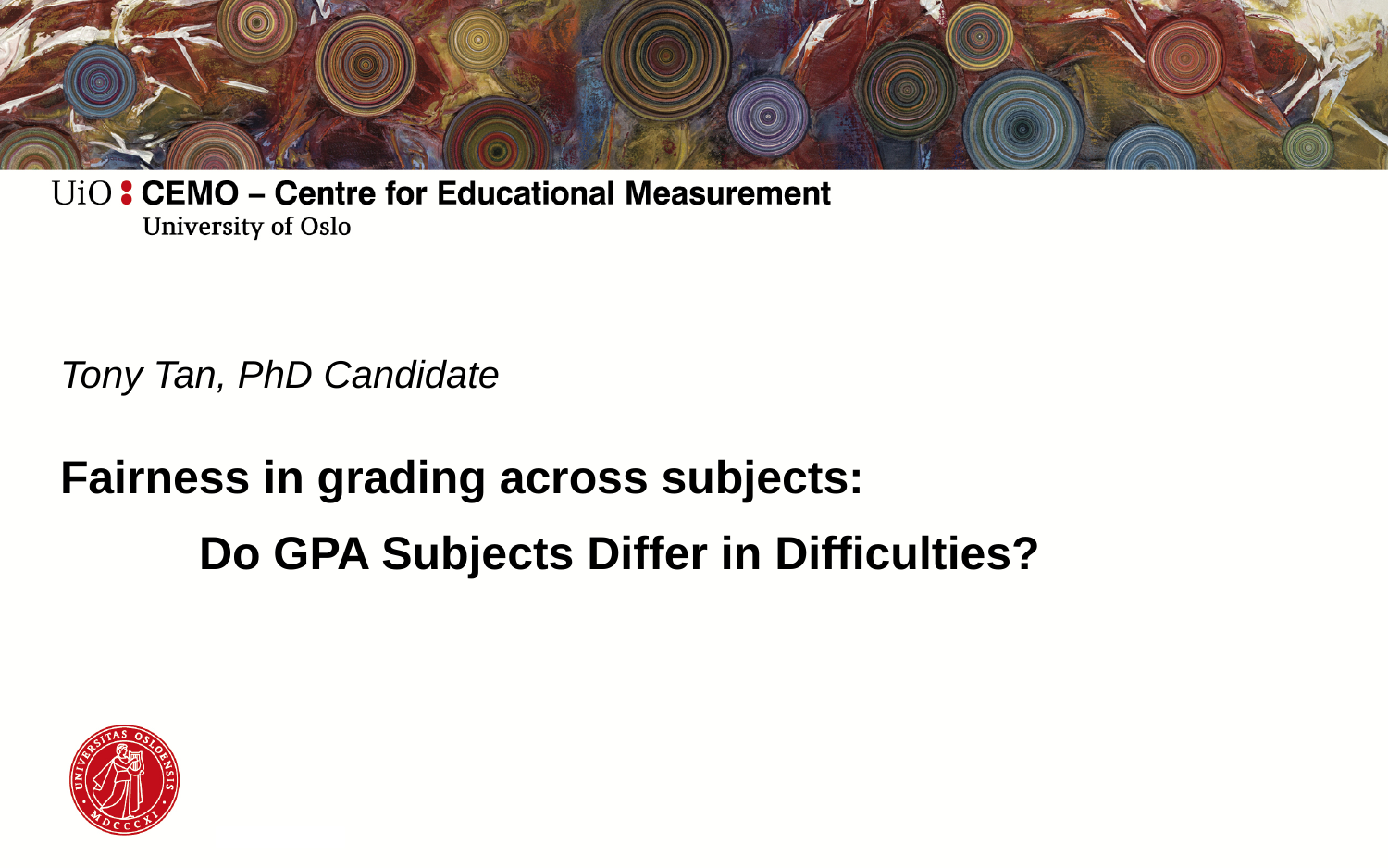

# Tony Tan, PhD Candidate
Fairness in grading across subjects:
	Do GPA Subjects Differ in Difficulties?